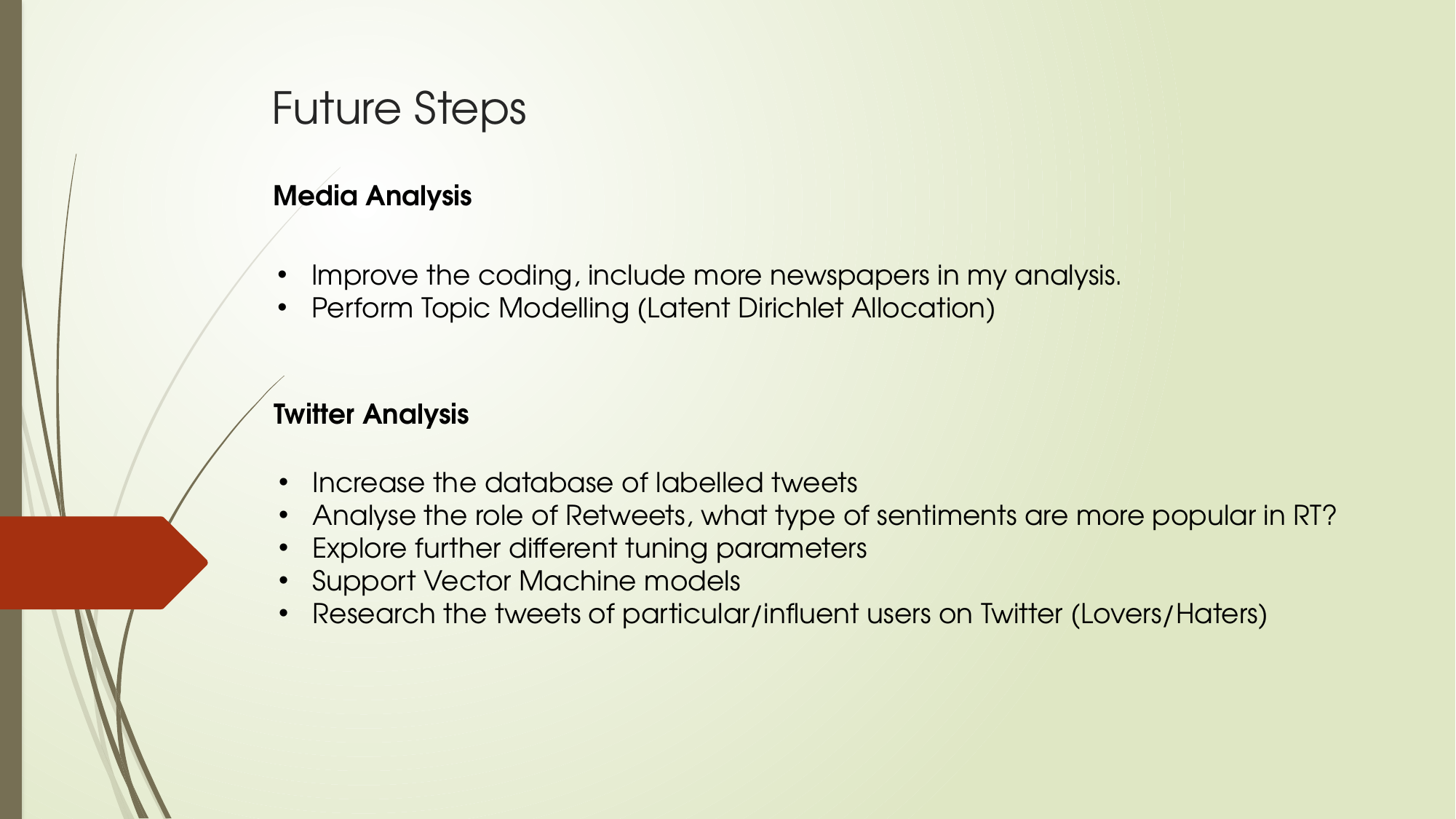

Future Steps
Media Analysis
Improve the coding, include more newspapers in my analysis.
Perform Topic Modelling (Latent Dirichlet Allocation)
Twitter Analysis
Increase the database of labelled tweets
Analyse the role of Retweets, what type of sentiments are more popular in RT?
Explore further different tuning parameters
Support Vector Machine models
Research the tweets of particular/influent users on Twitter (Lovers/Haters)